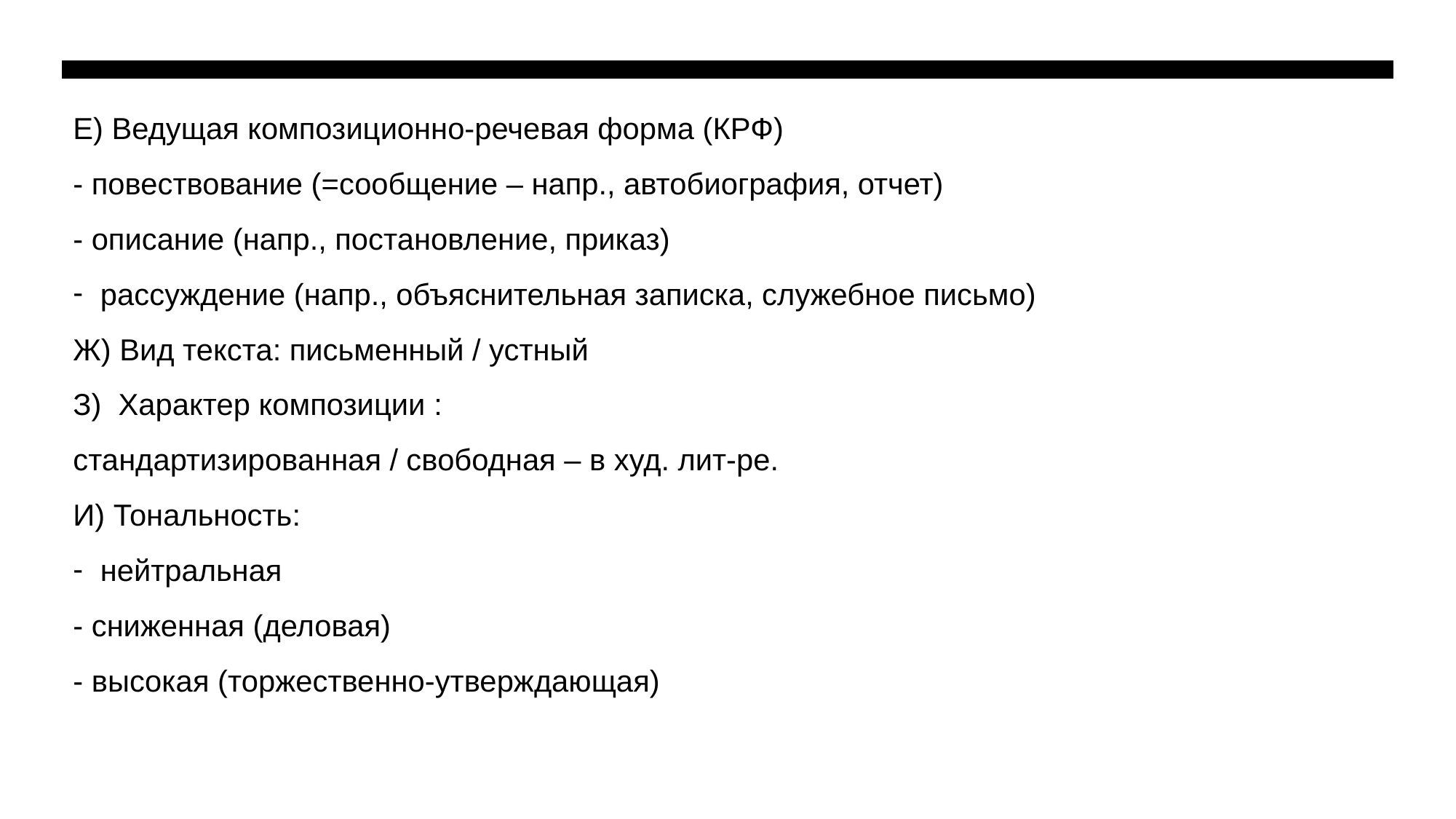

Е) Ведущая композиционно-речевая форма (КРФ)
- повествование (=сообщение – напр., автобиография, отчет)
- описание (напр., постановление, приказ)
рассуждение (напр., объяснительная записка, служебное письмо)
Ж) Вид текста: письменный / устный
З)  Характер композиции :
стандартизированная / свободная – в худ. лит-ре.
И) Тональность:
нейтральная
- сниженная (деловая)
- высокая (торжественно-утверждающая)